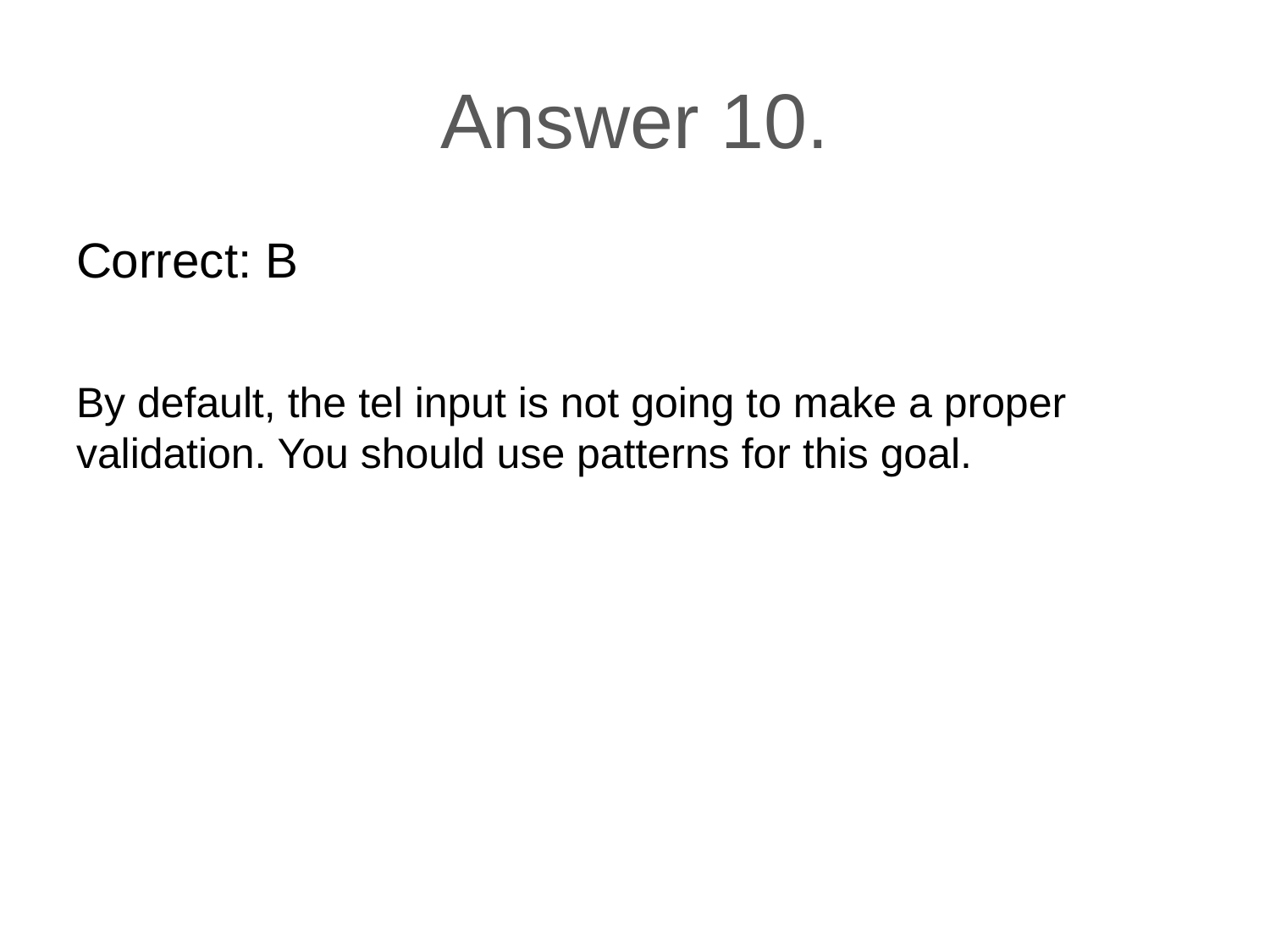

# Answer 10.
Correct: B

By default, the tel input is not going to make a proper validation. You should use patterns for this goal.